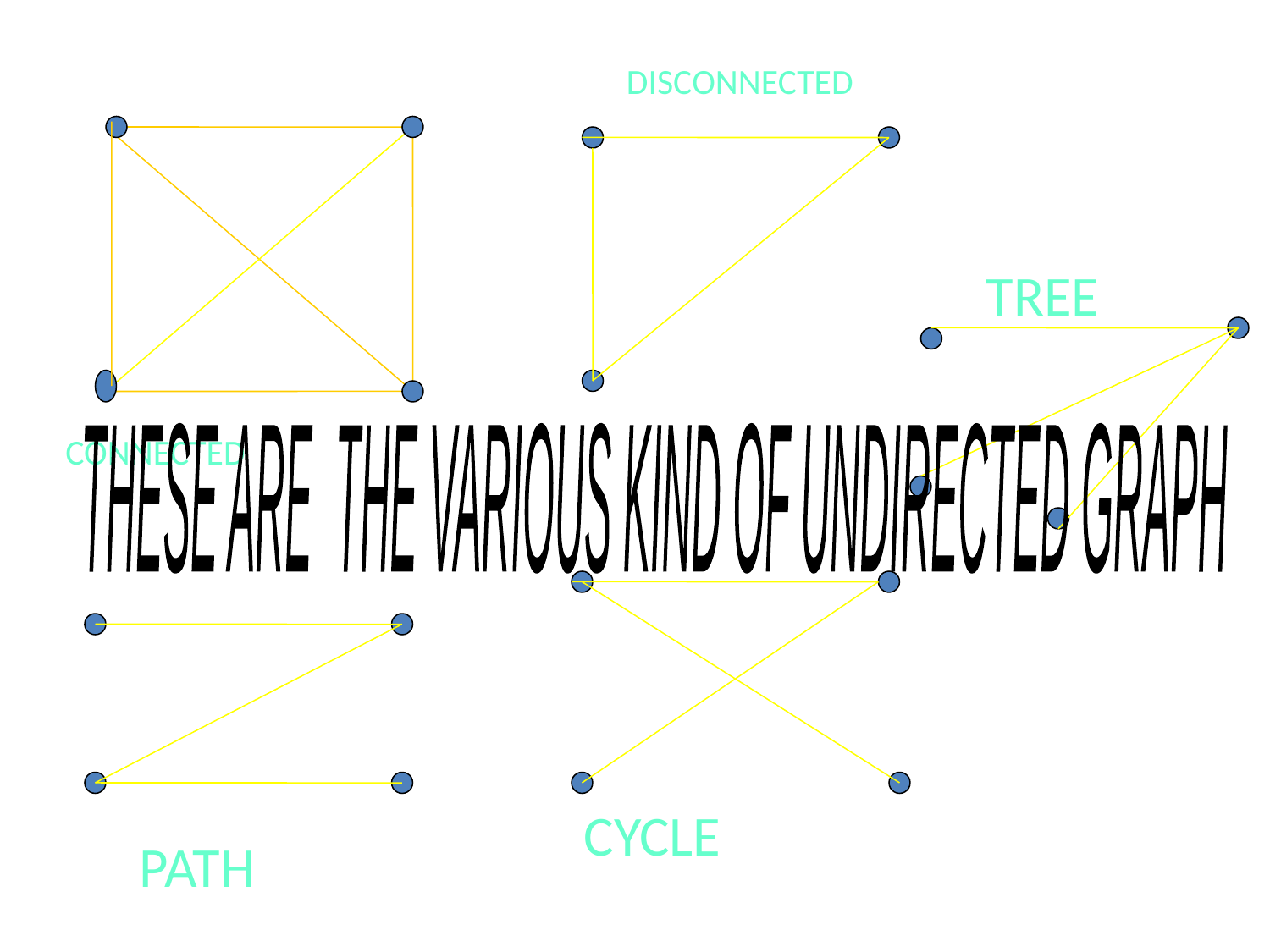

DISCONNECTED

TREE

CONNECTED
THESE ARE  THE VARIOUS KIND OF UNDIRECTED GRAPH

CYCLE
PATH